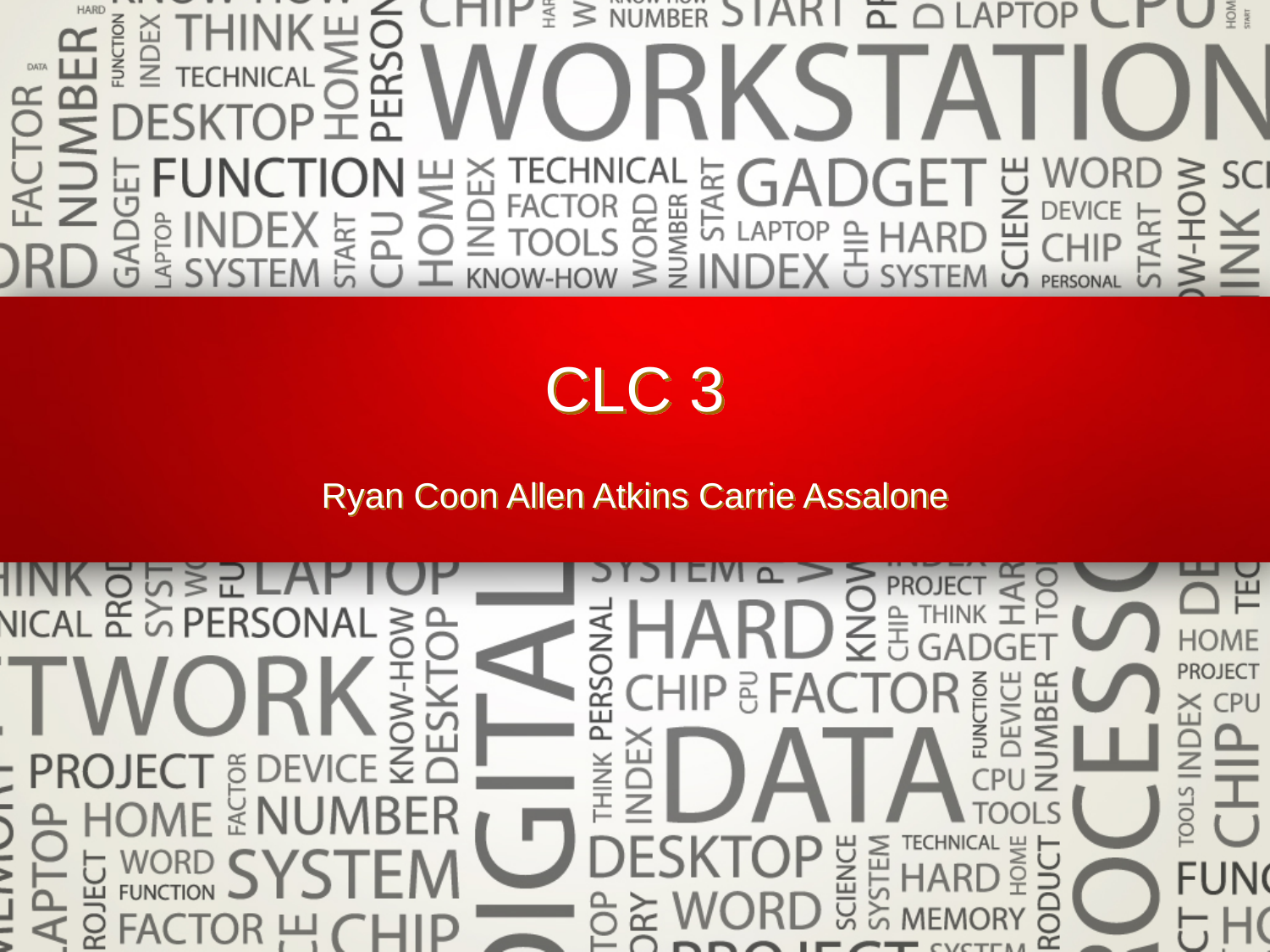

# CLC 3
Ryan Coon Allen Atkins Carrie Assalone